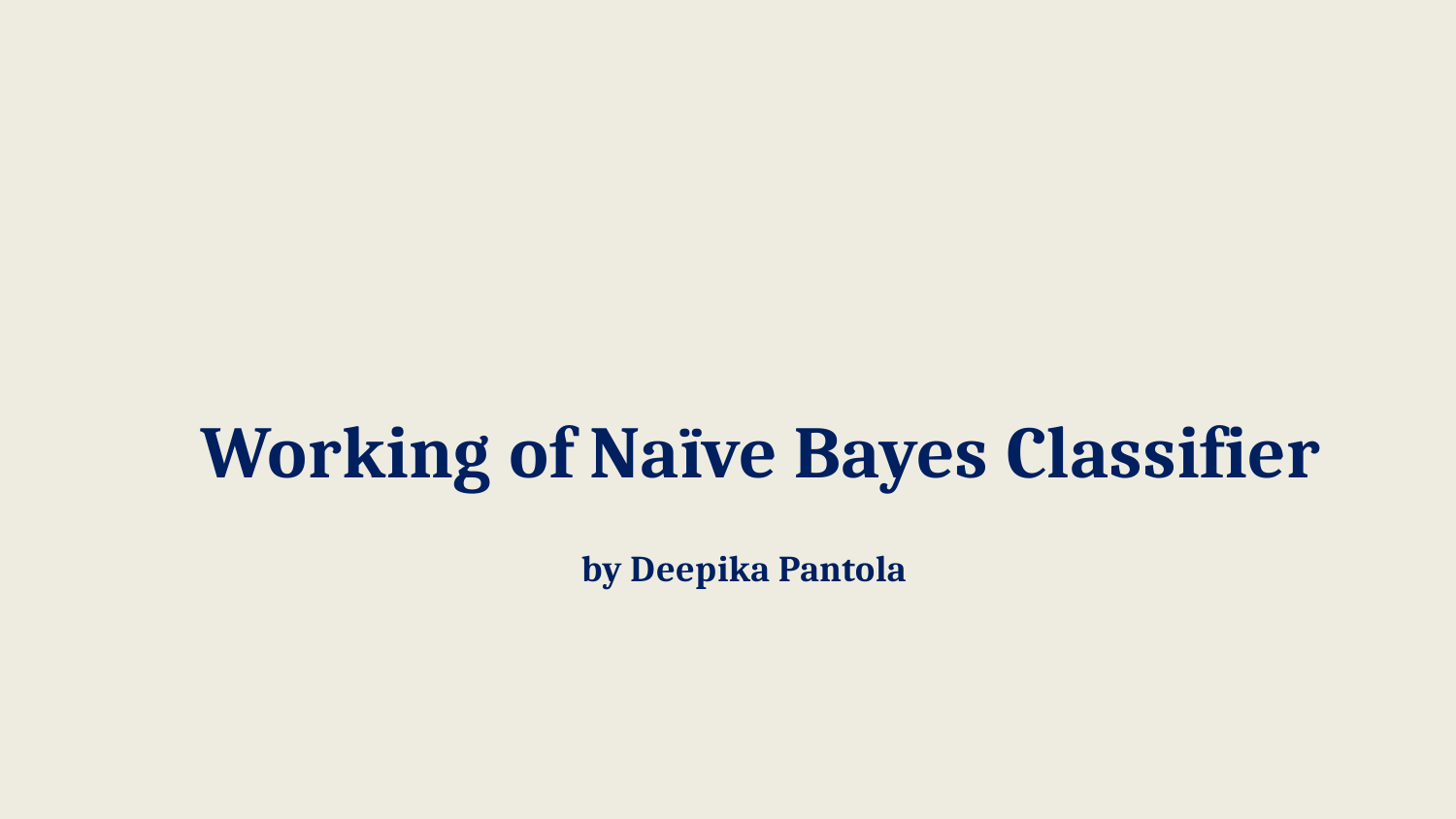

#
    Working of Naïve Bayes Classifier
  by Deepika Pantola